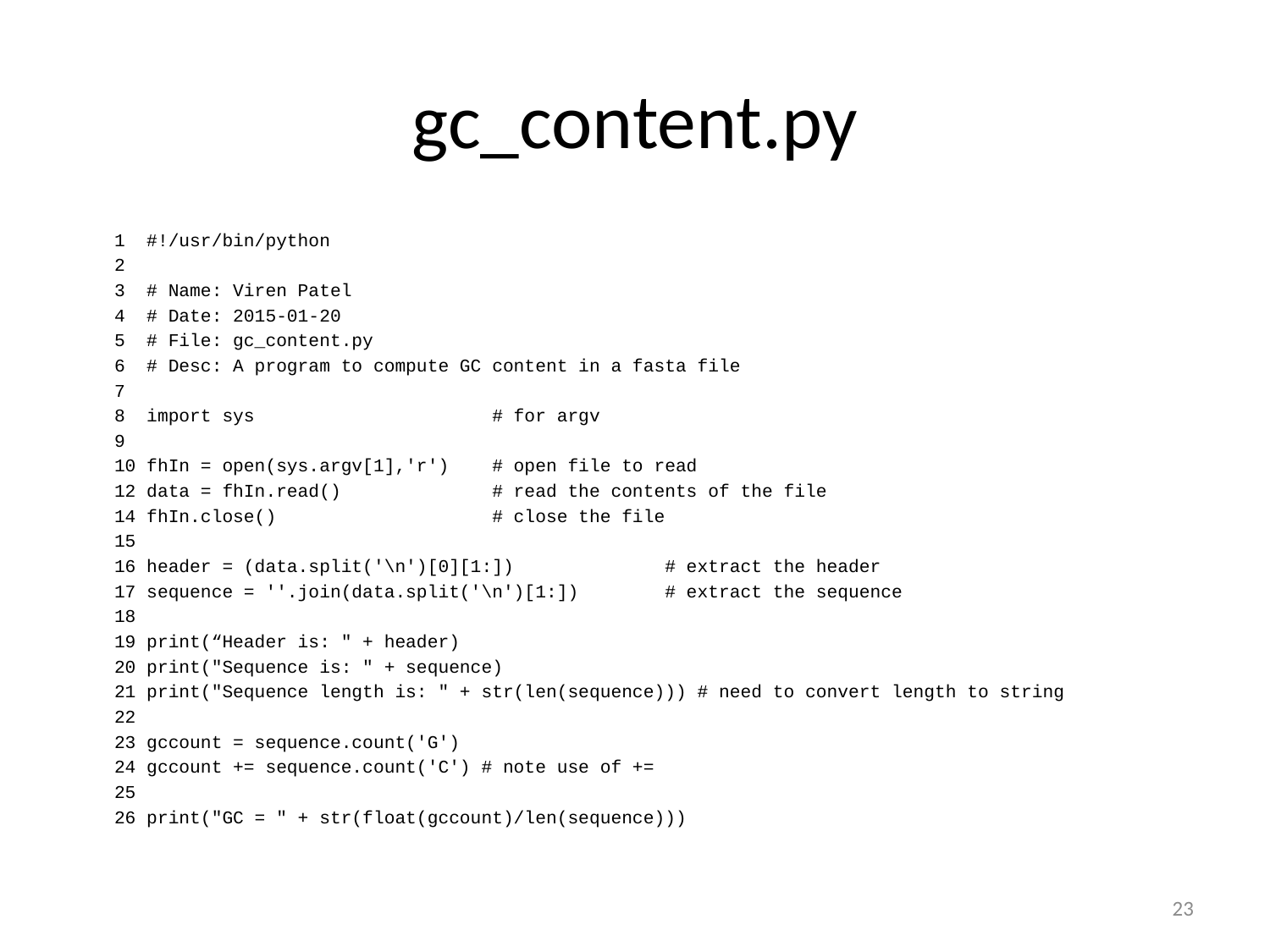

# gc_content.py
	1  #!/usr/bin/python
	2
	3  # Name: Viren Patel
	4  # Date: 2015-01-20
	5  # File: gc_content.py
	6  # Desc: A program to compute GC content in a fasta file
	7
	8  import sys                      # for argv
	9
	10 fhIn = open(sys.argv[1],'r')    # open file to read
	12 data = fhIn.read()              # read the contents of the file
	14 fhIn.close()                    # close the file
	15
	16 header = (data.split('\n')[0][1:])              # extract the header
	17 sequence = ''.join(data.split('\n')[1:])        # extract the sequence
	18
	19 print(“Header is: " + header)
	20 print("Sequence is: " + sequence)
	21 print("Sequence length is: " + str(len(sequence))) # need to convert length to string
	22
	23 gccount = sequence.count('G')
	24 gccount += sequence.count('C') # note use of +=
	25
	26 print("GC = " + str(float(gccount)/len(sequence)))
23